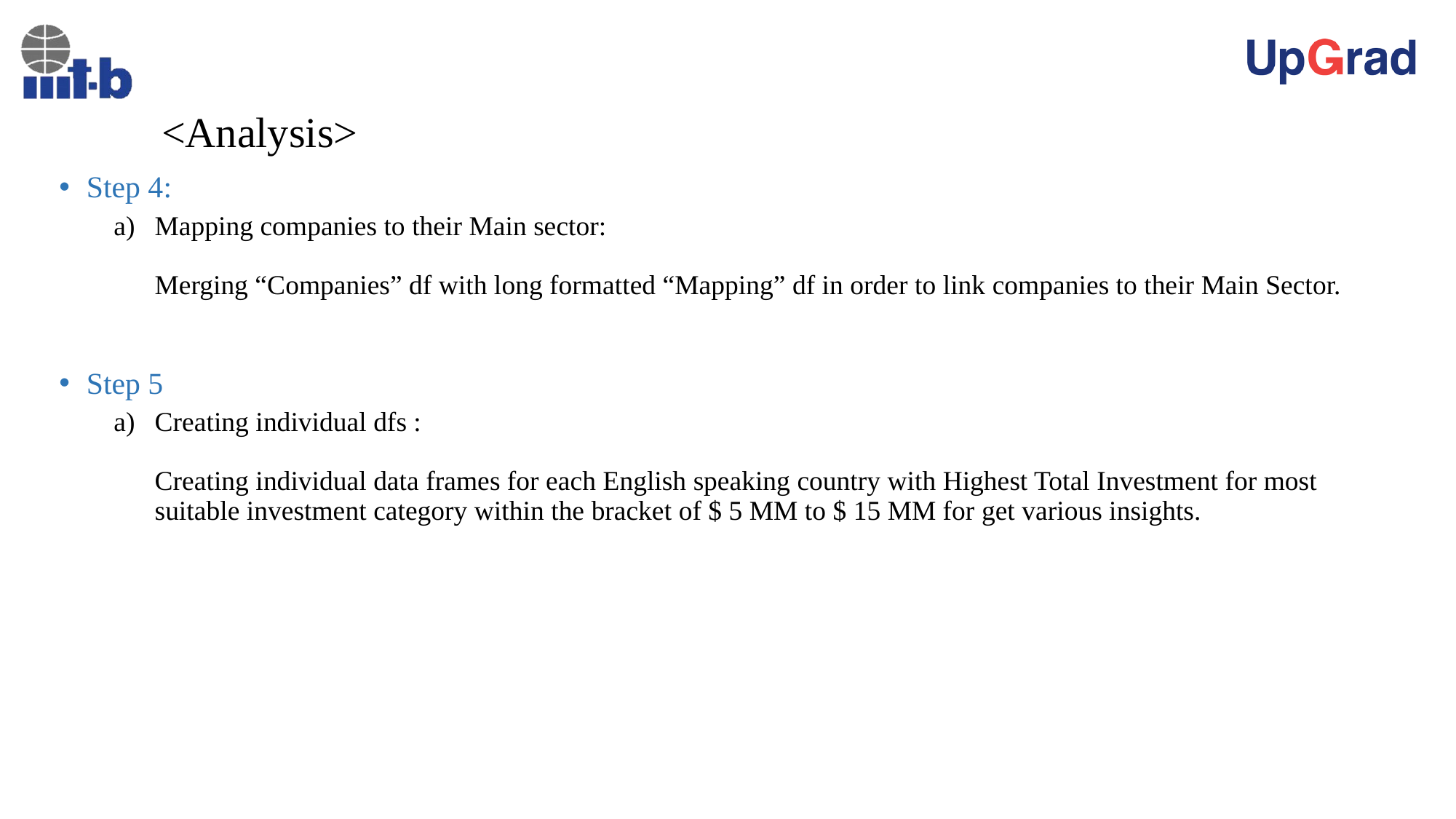

# <Analysis>
Step 4:
Mapping companies to their Main sector:
Merging “Companies” df with long formatted “Mapping” df in order to link companies to their Main Sector.
Step 5
Creating individual dfs :
Creating individual data frames for each English speaking country with Highest Total Investment for most suitable investment category within the bracket of $ 5 MM to $ 15 MM for get various insights.